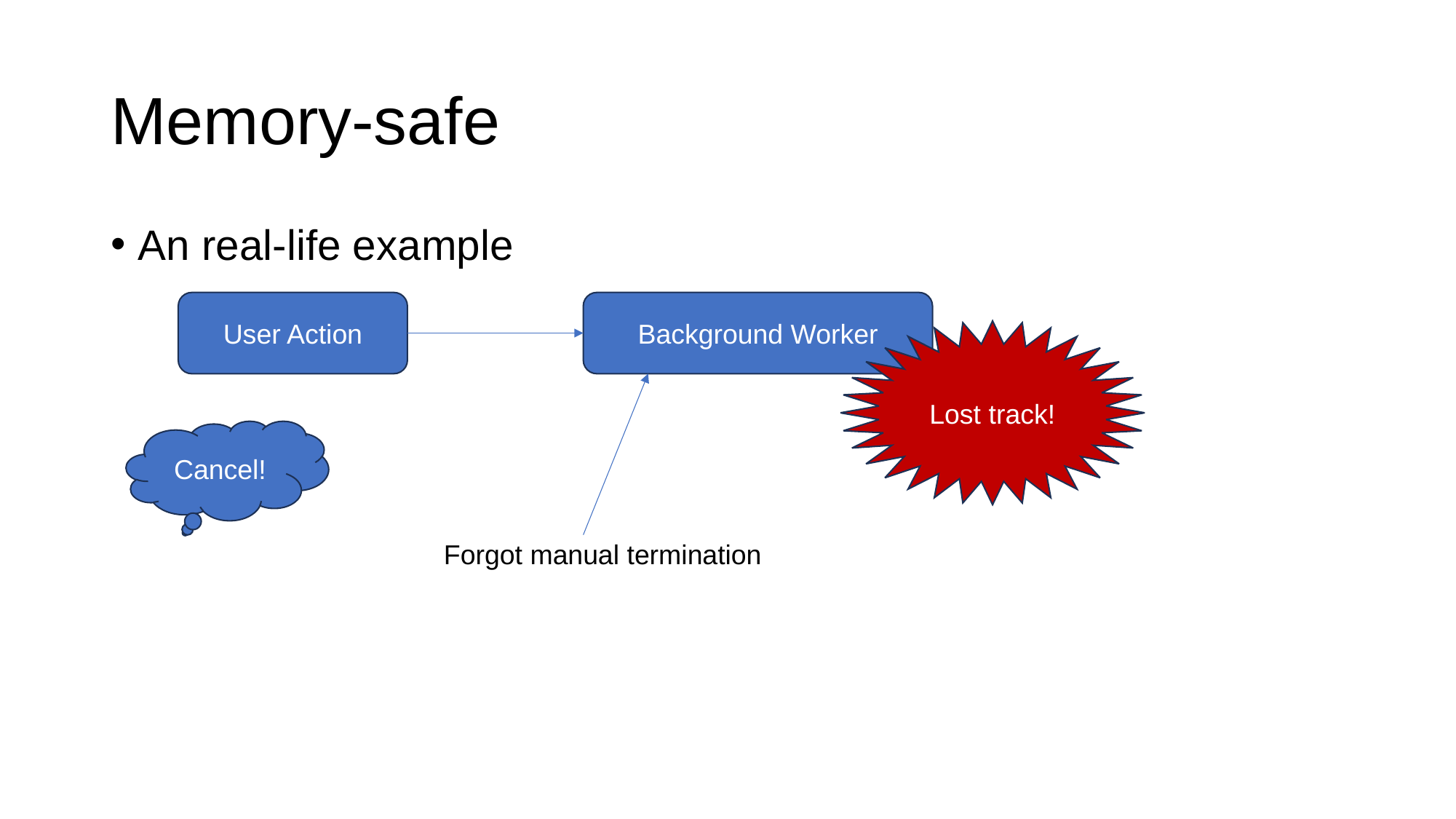

# Memory-safe
An real-life example
User Action
Background Worker
Lost track!
Cancel!
Forgot manual termination